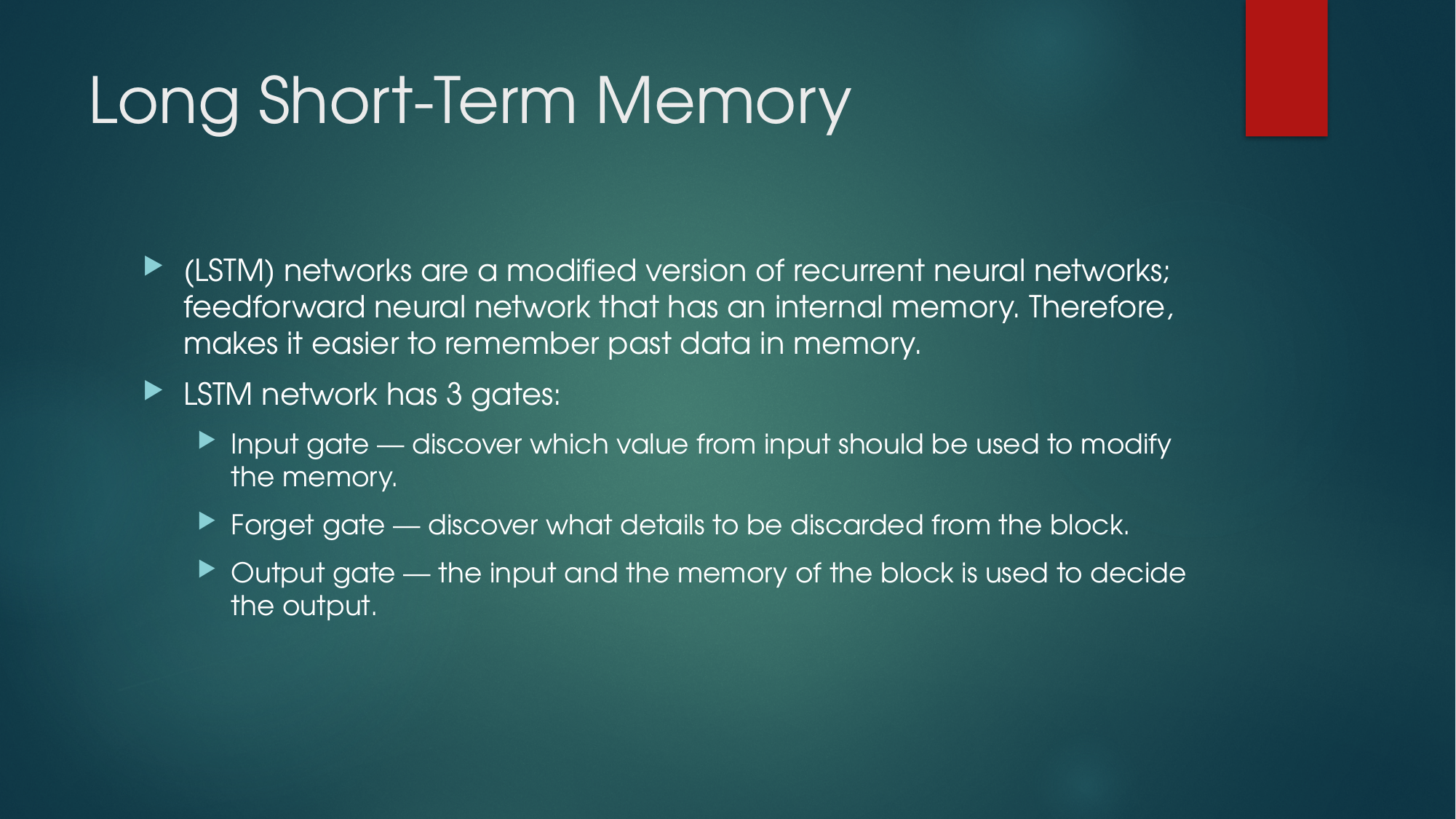

# Long Short-Term Memory
(LSTM) networks are a modified version of recurrent neural networks; feedforward neural network that has an internal memory. Therefore,  makes it easier to remember past data in memory.
LSTM network has 3 gates:
Input gate — discover which value from input should be used to modify the memory.
Forget gate — discover what details to be discarded from the block.
Output gate — the input and the memory of the block is used to decide the output.